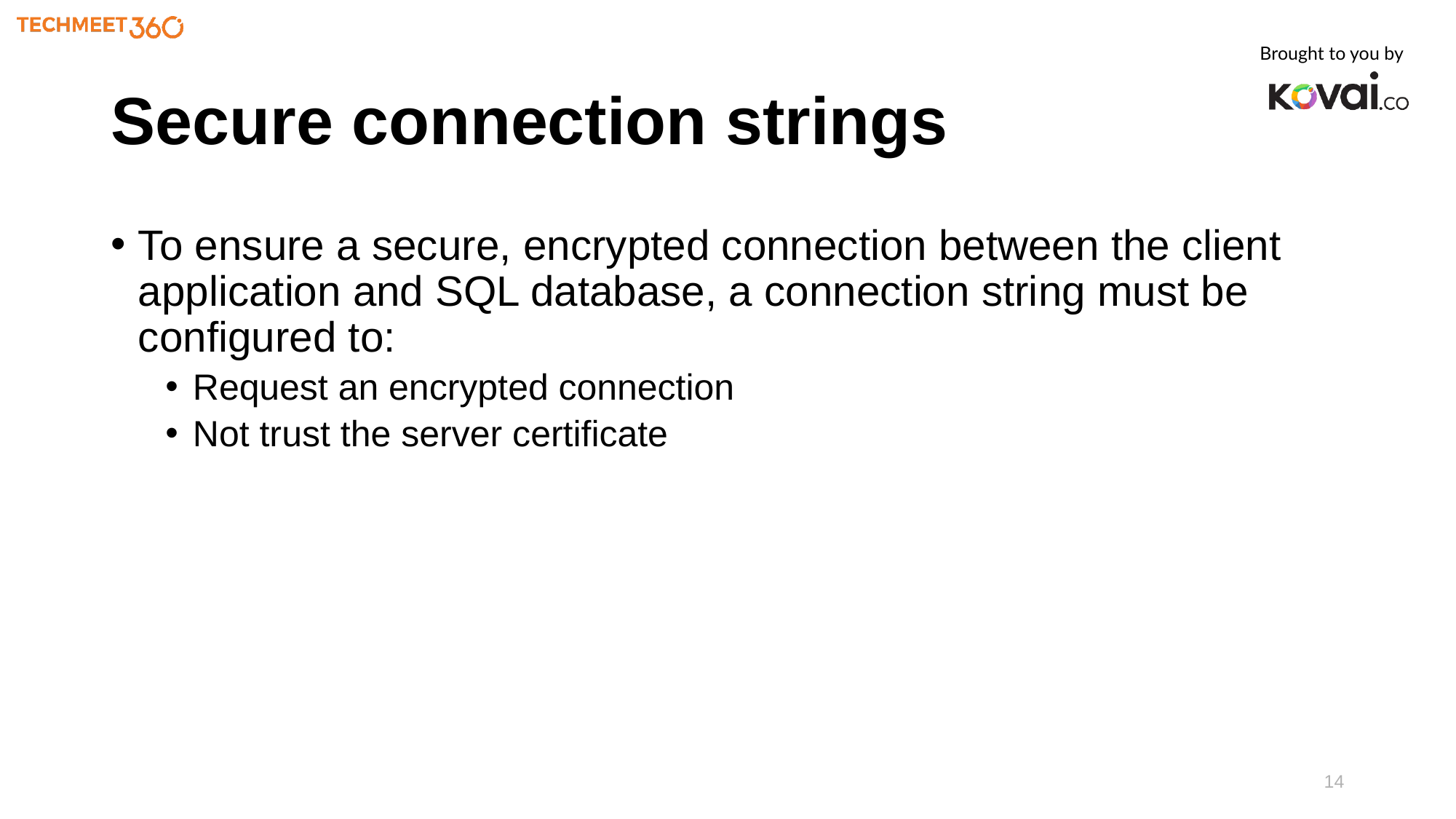

# Secure connection strings
To ensure a secure, encrypted connection between the client application and SQL database, a connection string must be configured to:
Request an encrypted connection
Not trust the server certificate

14